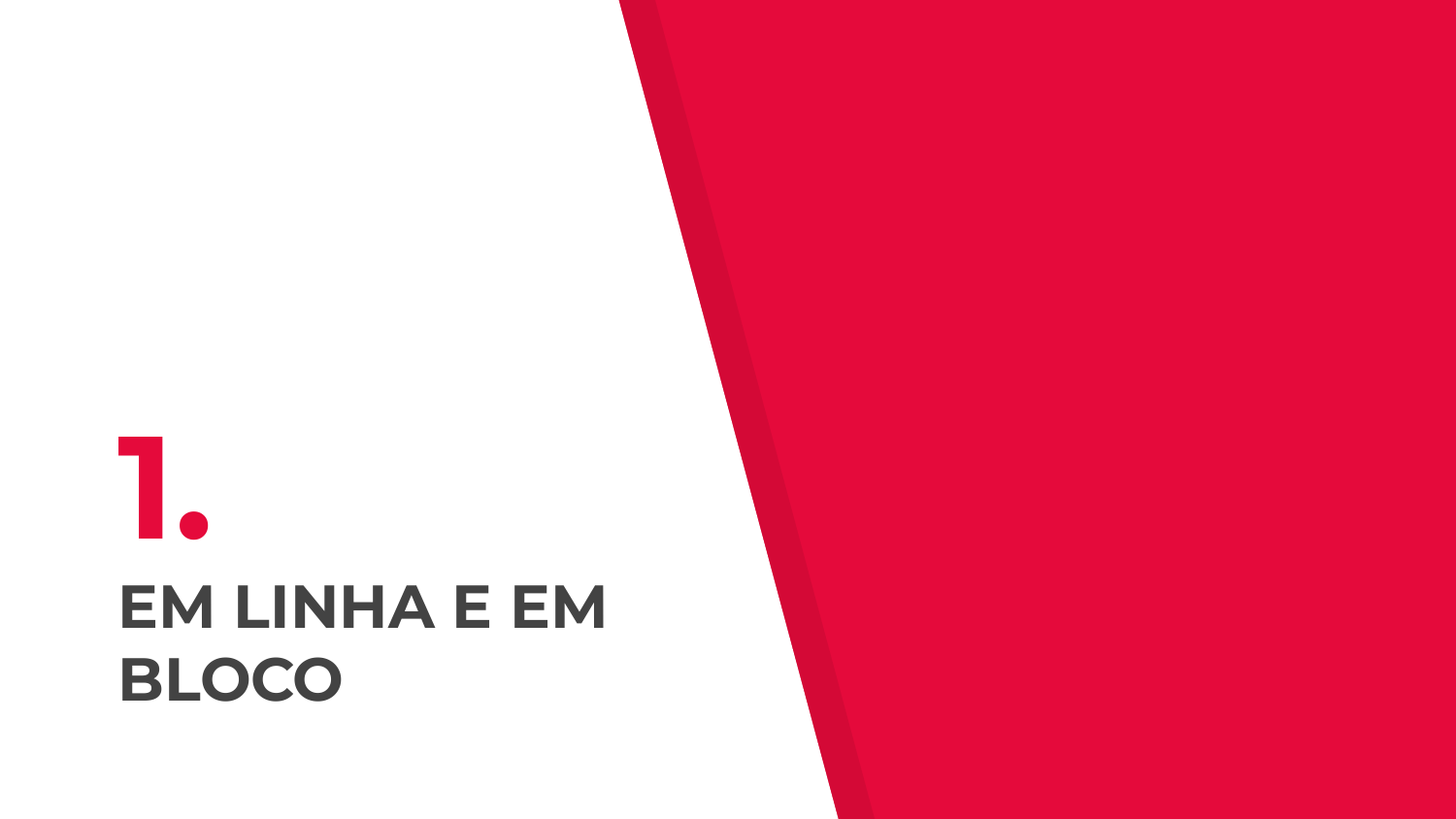

# 1.
EM LINHA E EM BLOCO